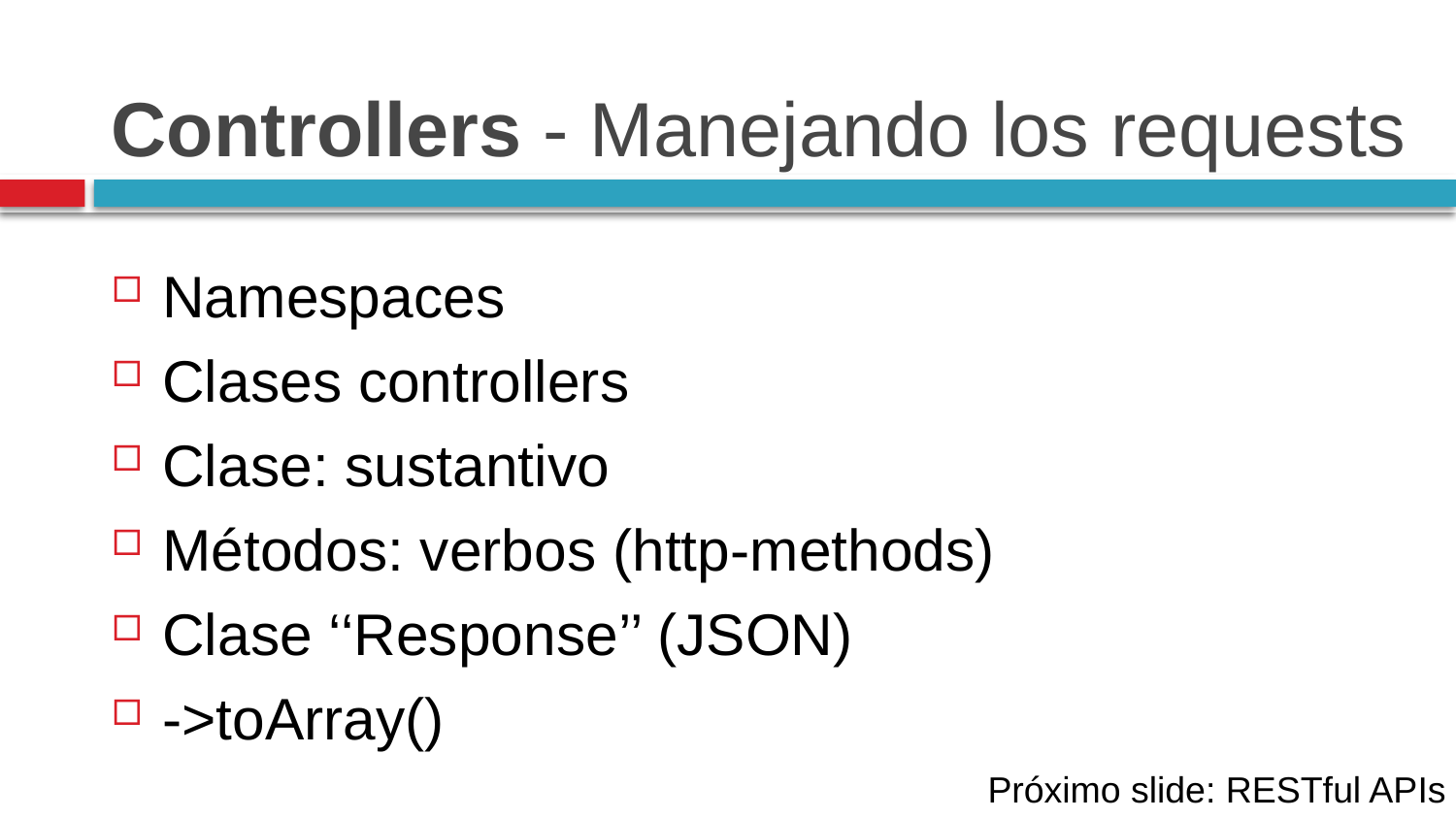

# Controllers - Manejando los requests
Namespaces
Clases controllers
Clase: sustantivo
Métodos: verbos (http-methods)
Clase ‘‘Response’’ (JSON)
->toArray()
Próximo slide: RESTful APIs